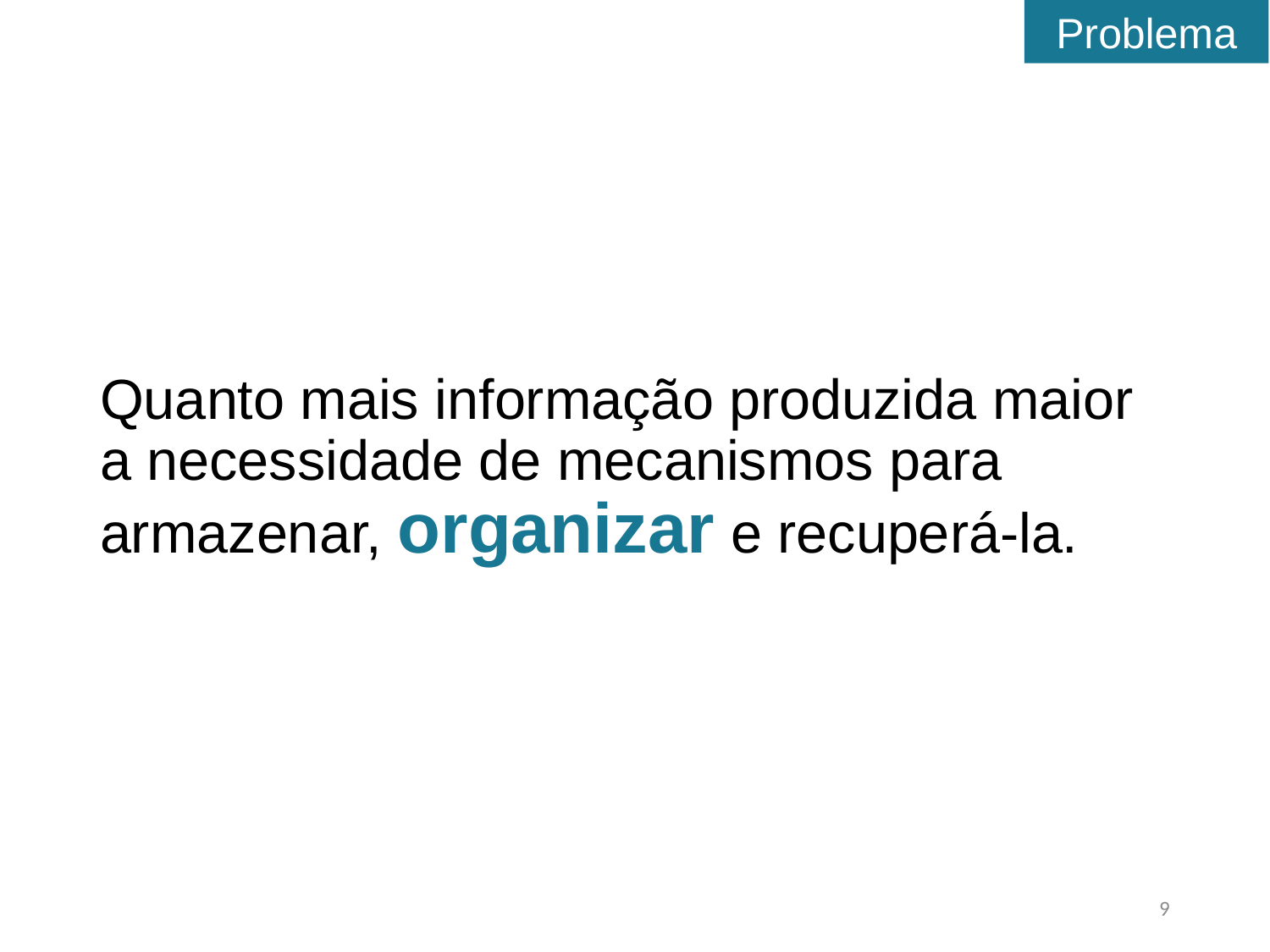

Problema
Quanto mais informação produzida maior a necessidade de mecanismos para armazenar, organizar e recuperá-la.

9